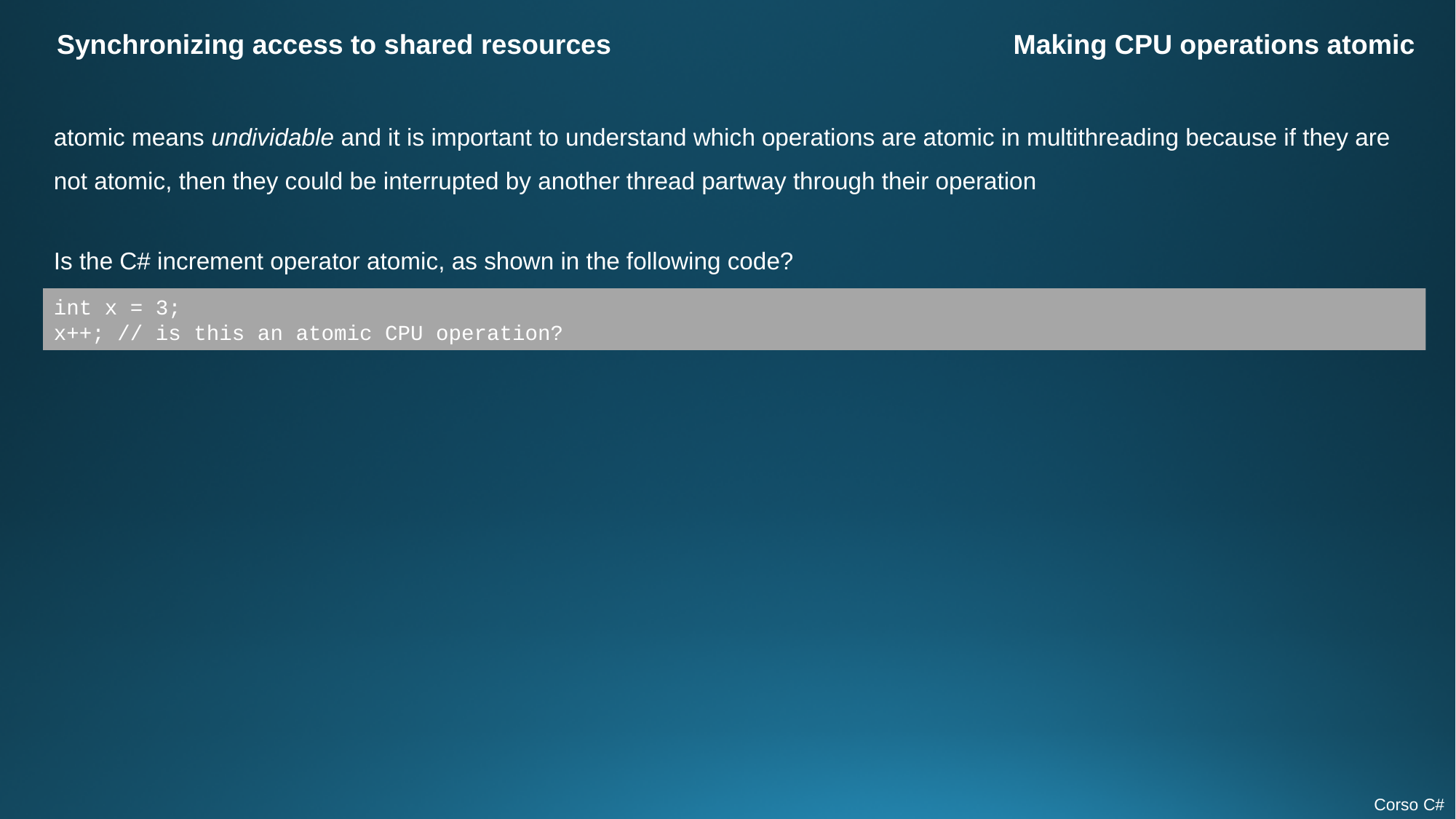

Synchronizing access to shared resources
Making CPU operations atomic
atomic means undividable and it is important to understand which operations are atomic in multithreading because if they are not atomic, then they could be interrupted by another thread partway through their operation
Is the C# increment operator atomic, as shown in the following code?
int x = 3;
x++; // is this an atomic CPU operation?
Corso C#